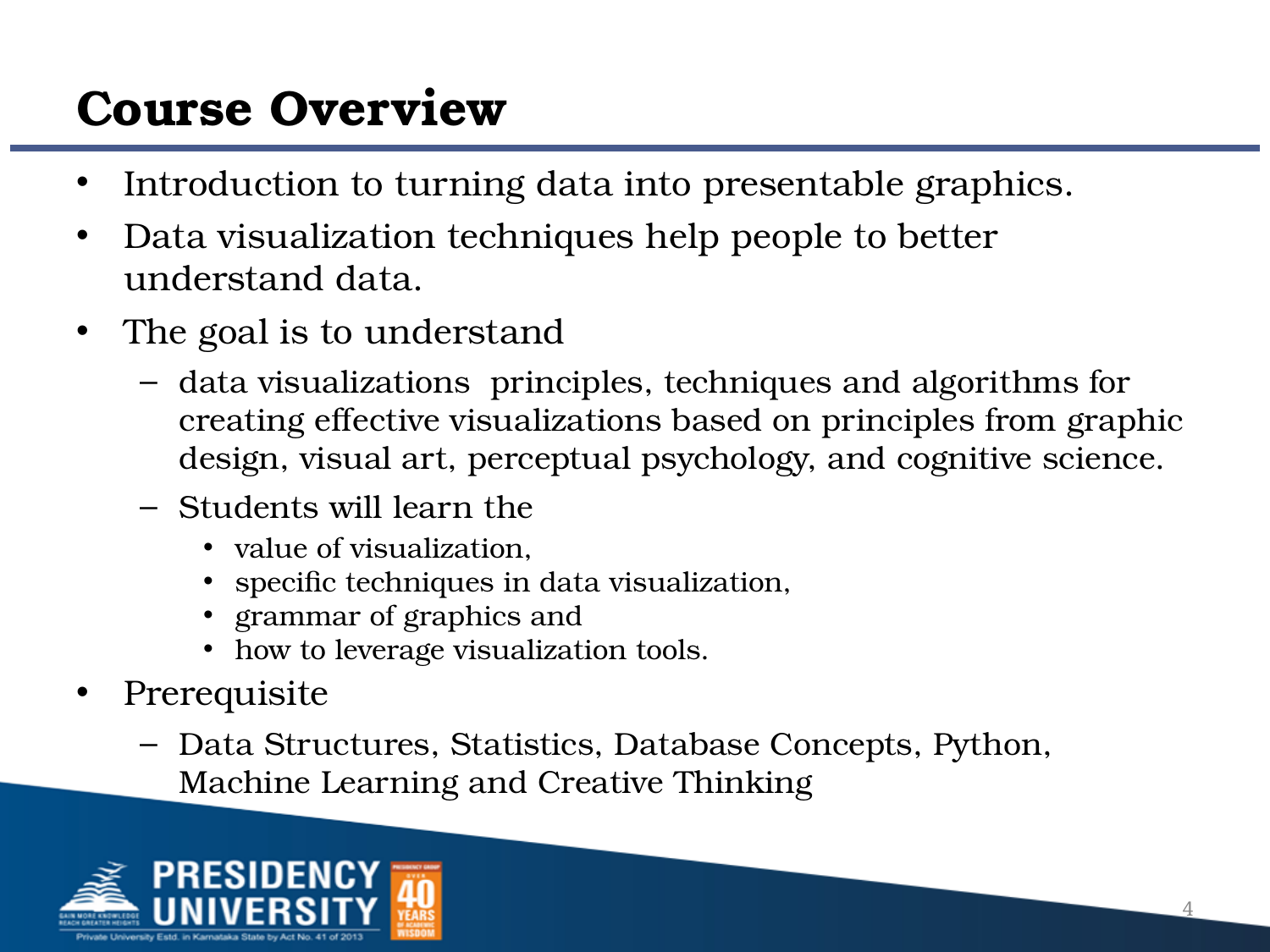

# Course Overview
Introduction to turning data into presentable graphics.
Data visualization techniques help people to better understand data.
The goal is to understand
data visualizations  principles, techniques and algorithms for creating effective visualizations based on principles from graphic design, visual art, perceptual psychology, and cognitive science.
Students will learn the
value of visualization,
specific techniques in data visualization,
grammar of graphics and
how to leverage visualization tools.
Prerequisite
Data Structures, Statistics, Database Concepts, Python, Machine Learning and Creative Thinking

4